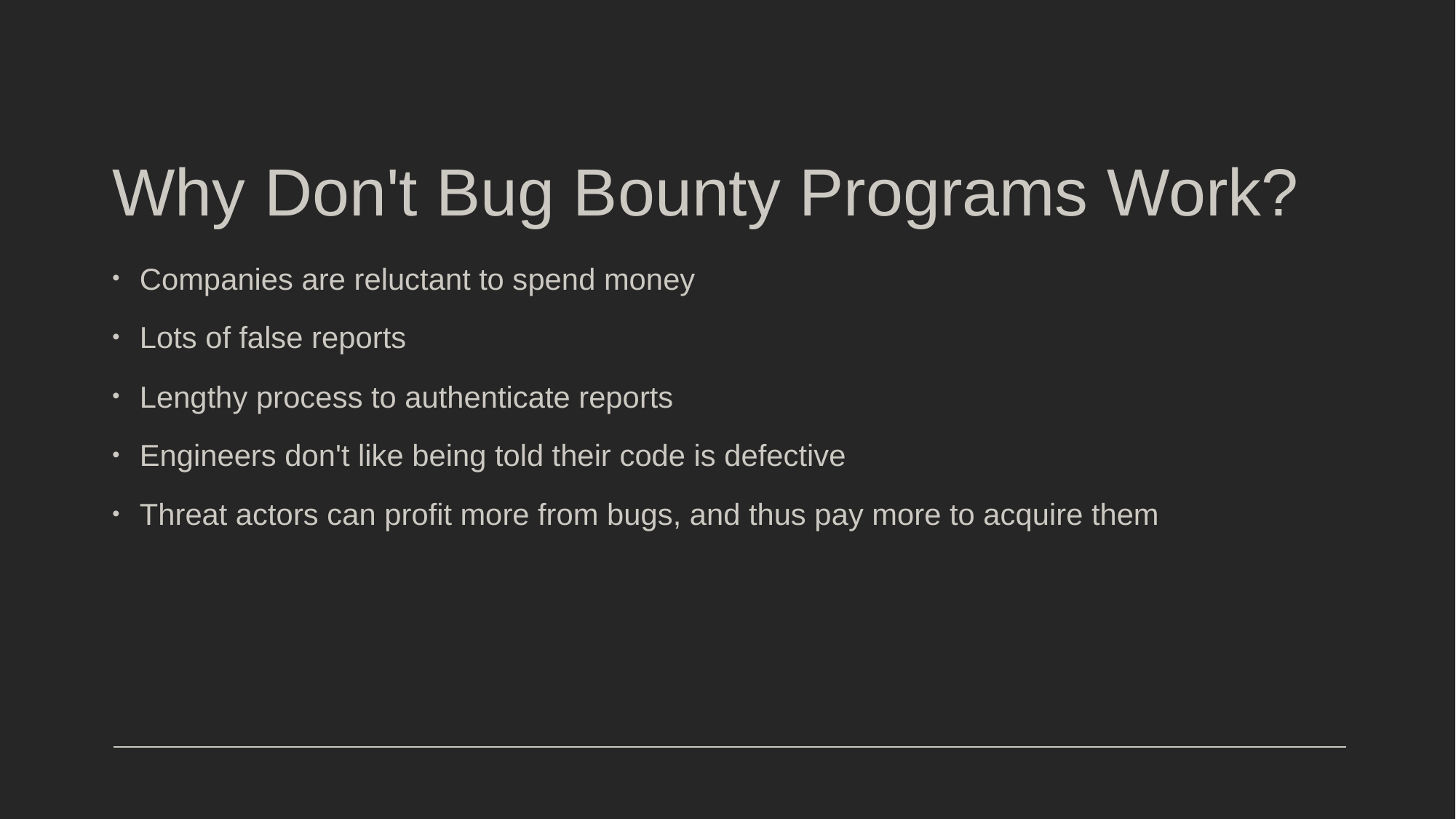

# Why Don't Bug Bounty Programs Work?
Companies are reluctant to spend money
Lots of false reports
Lengthy process to authenticate reports
Engineers don't like being told their code is defective
Threat actors can profit more from bugs, and thus pay more to acquire them